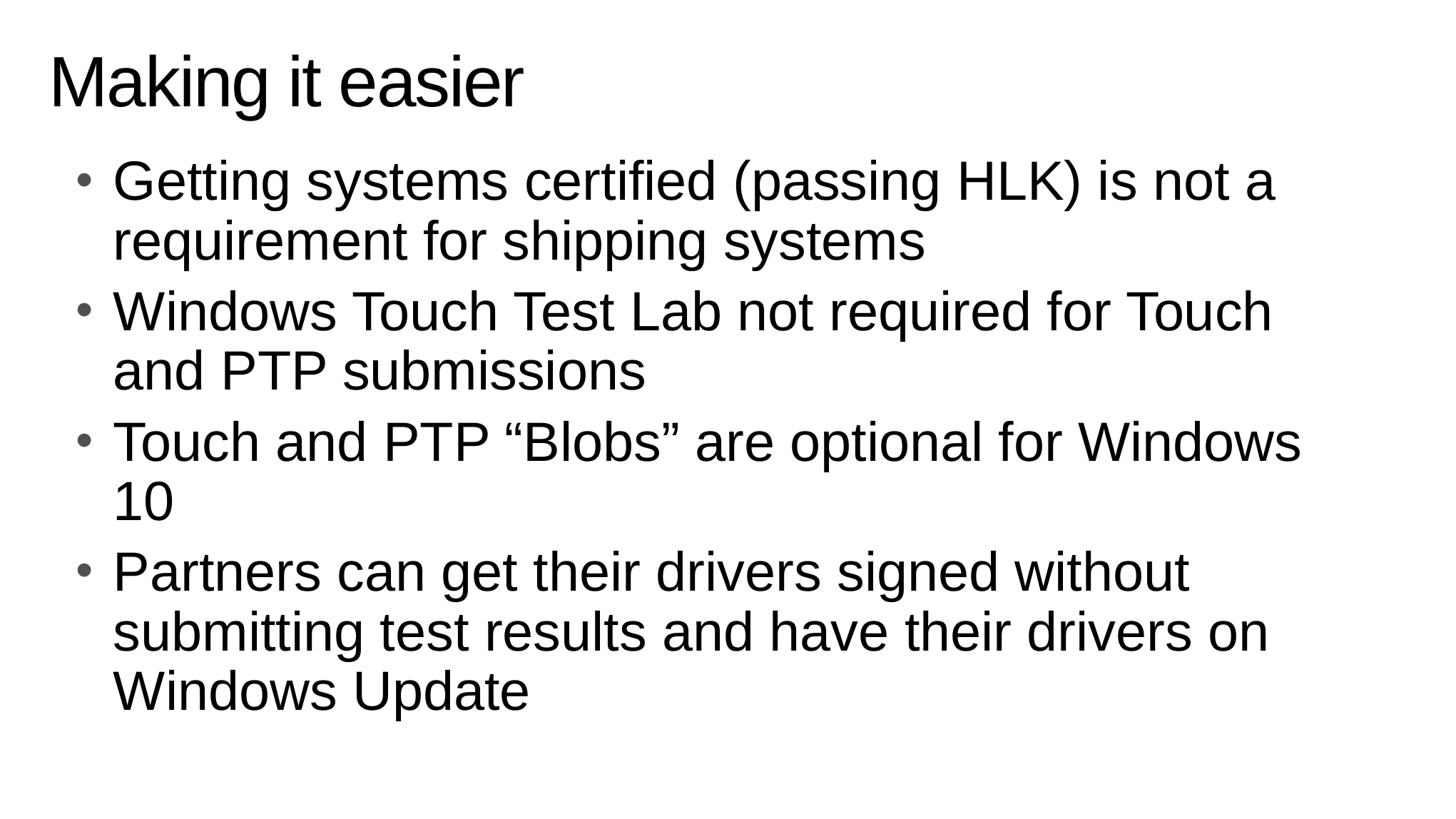

# Making it easier
Getting systems certified (passing HLK) is not a requirement for shipping systems
Windows Touch Test Lab not required for Touch and PTP submissions
Touch and PTP “Blobs” are optional for Windows 10
Partners can get their drivers signed without submitting test results and have their drivers on Windows Update